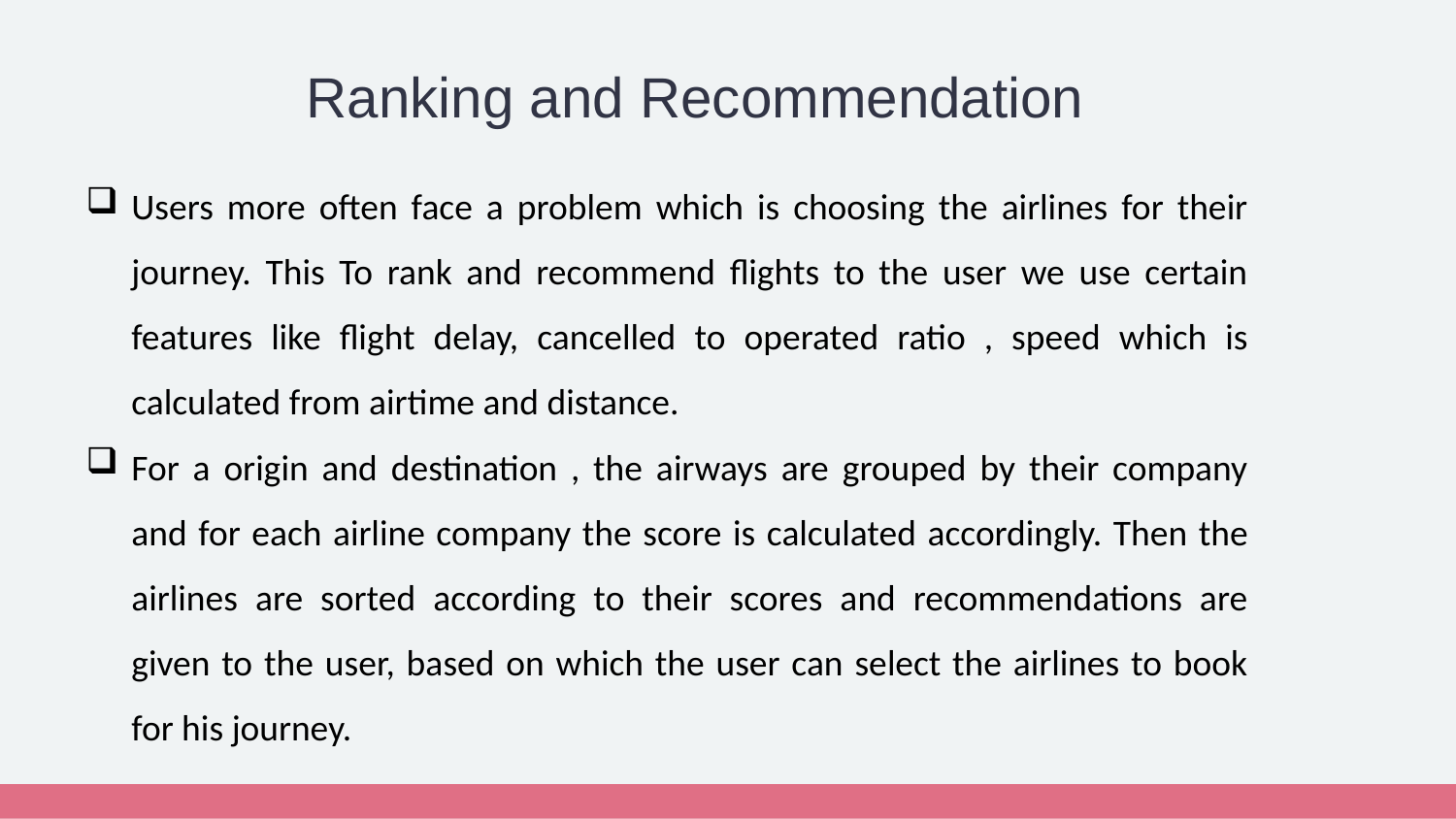

# Ranking and Recommendation
Users more often face a problem which is choosing the airlines for their journey. This To rank and recommend flights to the user we use certain features like flight delay, cancelled to operated ratio , speed which is calculated from airtime and distance.
For a origin and destination , the airways are grouped by their company and for each airline company the score is calculated accordingly. Then the airlines are sorted according to their scores and recommendations are given to the user, based on which the user can select the airlines to book for his journey.